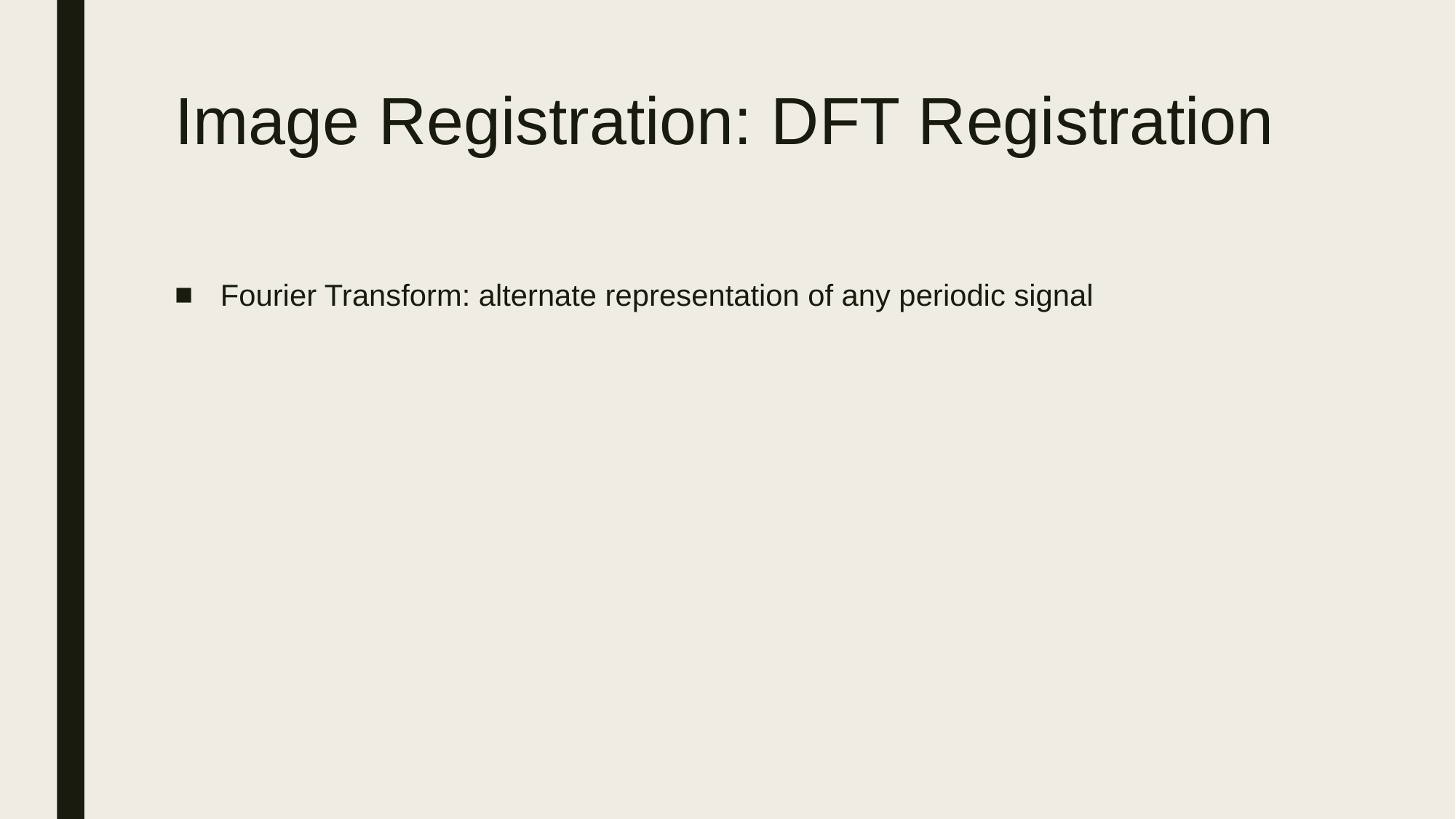

# Image Registration: DFT Registration
Fourier Transform: alternate representation of any periodic signal